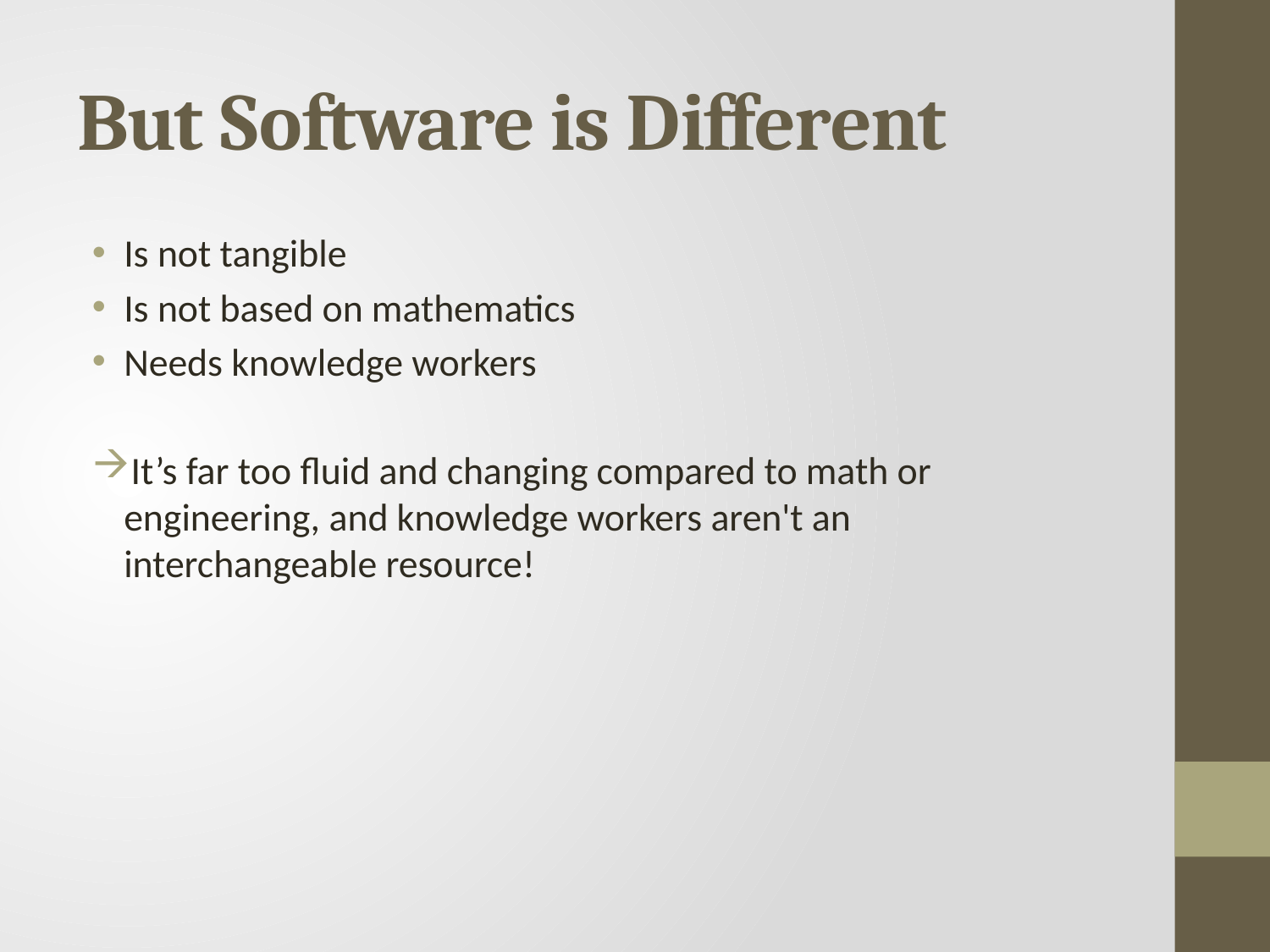

# But Software is Different
Is not tangible
Is not based on mathematics
Needs knowledge workers

It’s far too fluid and changing compared to math or engineering, and knowledge workers aren't an interchangeable resource!